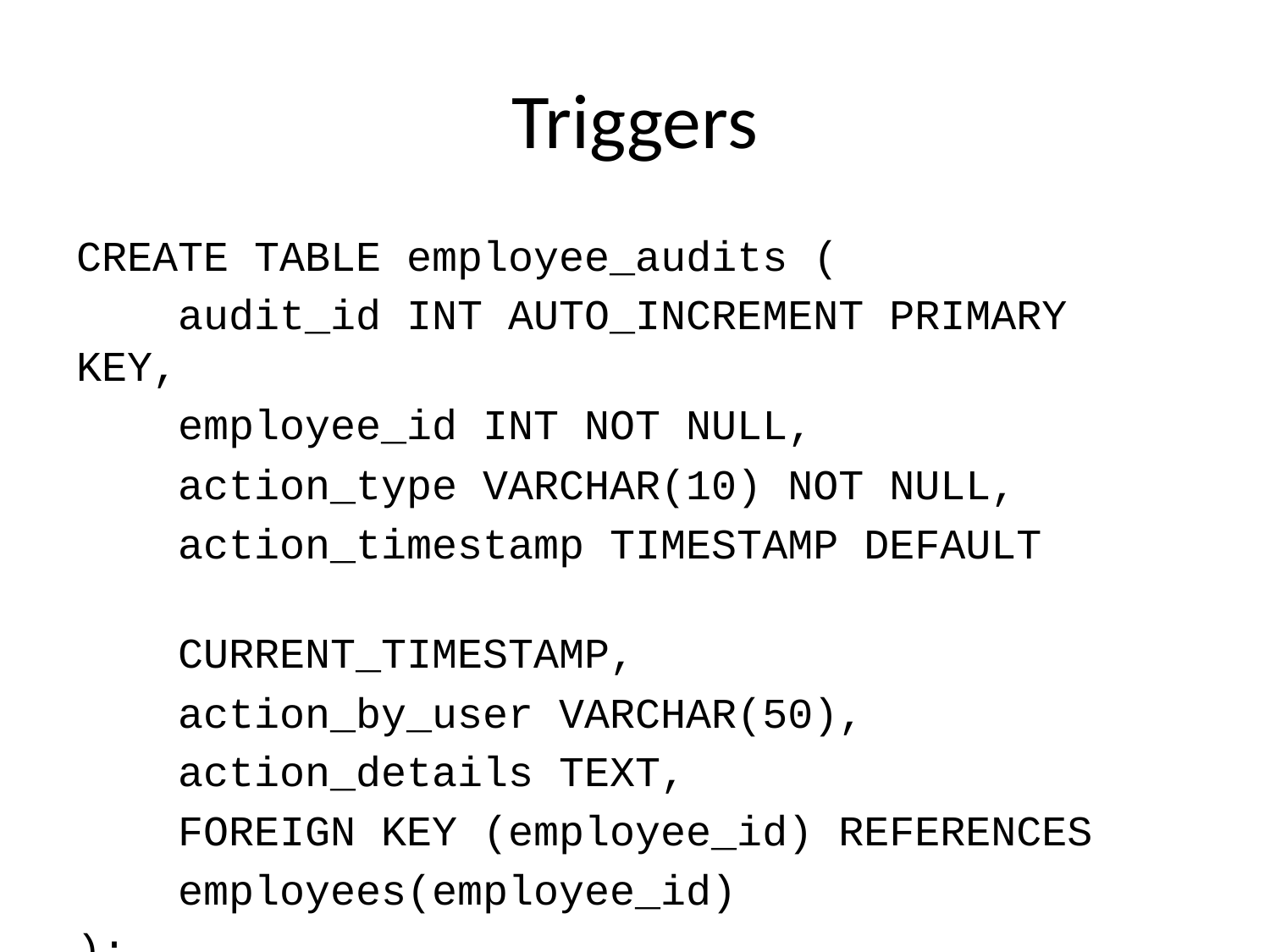

# Triggers
CREATE TABLE employee_audits (
    audit_id INT AUTO_INCREMENT PRIMARY KEY,
    employee_id INT NOT NULL,
    action_type VARCHAR(10) NOT NULL,
    action_timestamp TIMESTAMP DEFAULT
    CURRENT_TIMESTAMP,
    action_by_user VARCHAR(50),
    action_details TEXT,
    FOREIGN KEY (employee_id) REFERENCES
    employees(employee_id)
);